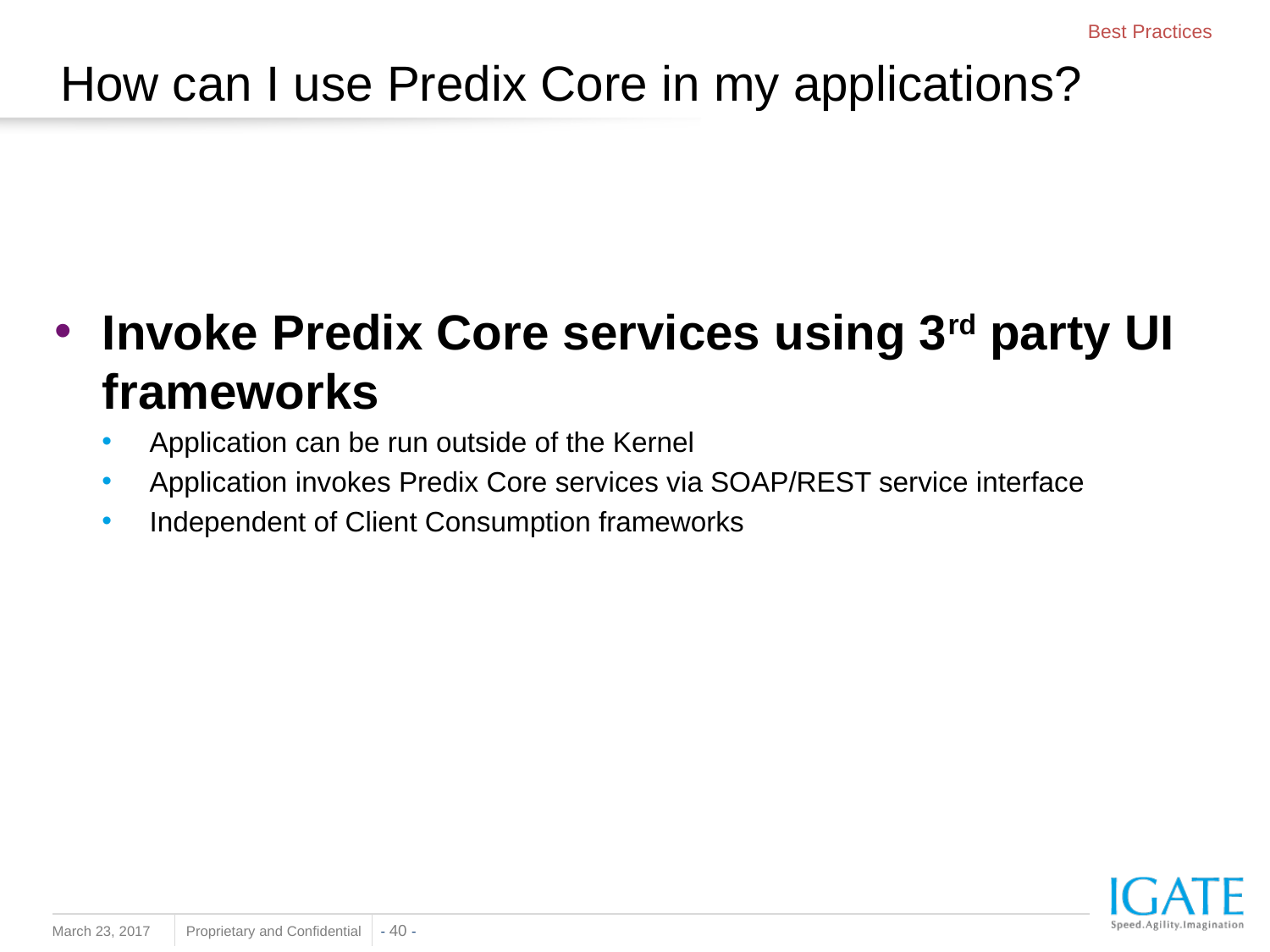

Best Practices

# How can I use Predix Core in my applications?

Invoke Predix Core services using 3rd party UI frameworks
Application can be run outside of the Kernel
Application invokes Predix Core services via SOAP/REST service interface
Independent of Client Consumption frameworks